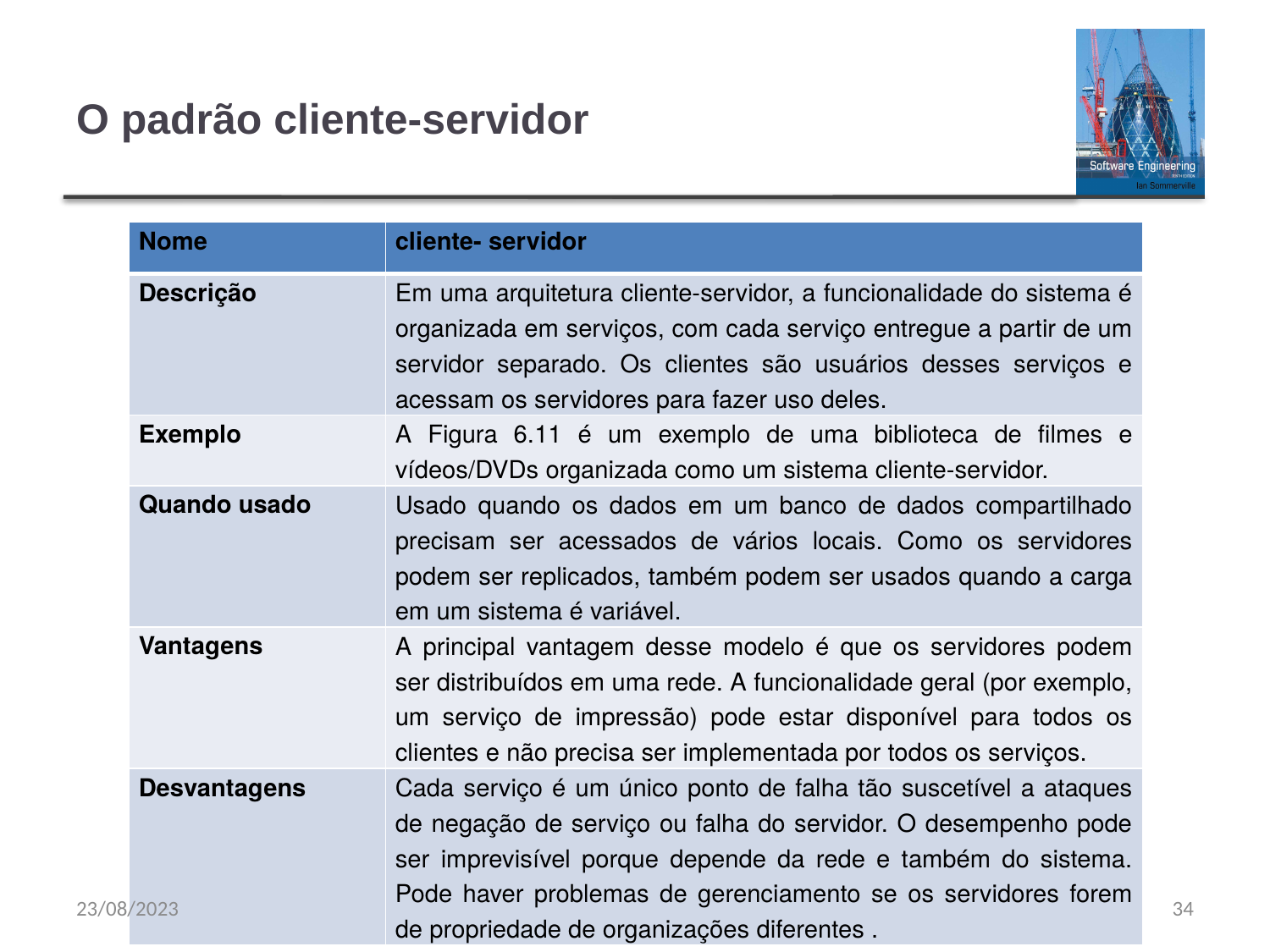

# O padrão cliente-servidor
| Nome | cliente- servidor |
| --- | --- |
| Descrição | Em uma arquitetura cliente-servidor, a funcionalidade do sistema é organizada em serviços, com cada serviço entregue a partir de um servidor separado. Os clientes são usuários desses serviços e acessam os servidores para fazer uso deles. |
| Exemplo | A Figura 6.11 é um exemplo de uma biblioteca de filmes e vídeos/DVDs organizada como um sistema cliente-servidor. |
| Quando usado | Usado quando os dados em um banco de dados compartilhado precisam ser acessados de vários locais. Como os servidores podem ser replicados, também podem ser usados quando a carga em um sistema é variável. |
| Vantagens | A principal vantagem desse modelo é que os servidores podem ser distribuídos em uma rede. A funcionalidade geral (por exemplo, um serviço de impressão) pode estar disponível para todos os clientes e não precisa ser implementada por todos os serviços. |
| Desvantagens | Cada serviço é um único ponto de falha tão suscetível a ataques de negação de serviço ou falha do servidor. O desempenho pode ser imprevisível porque depende da rede e também do sistema. Pode haver problemas de gerenciamento se os servidores forem de propriedade de organizações diferentes . |
23/08/2023
Capítulo 6 Projeto Arquitetônico
34